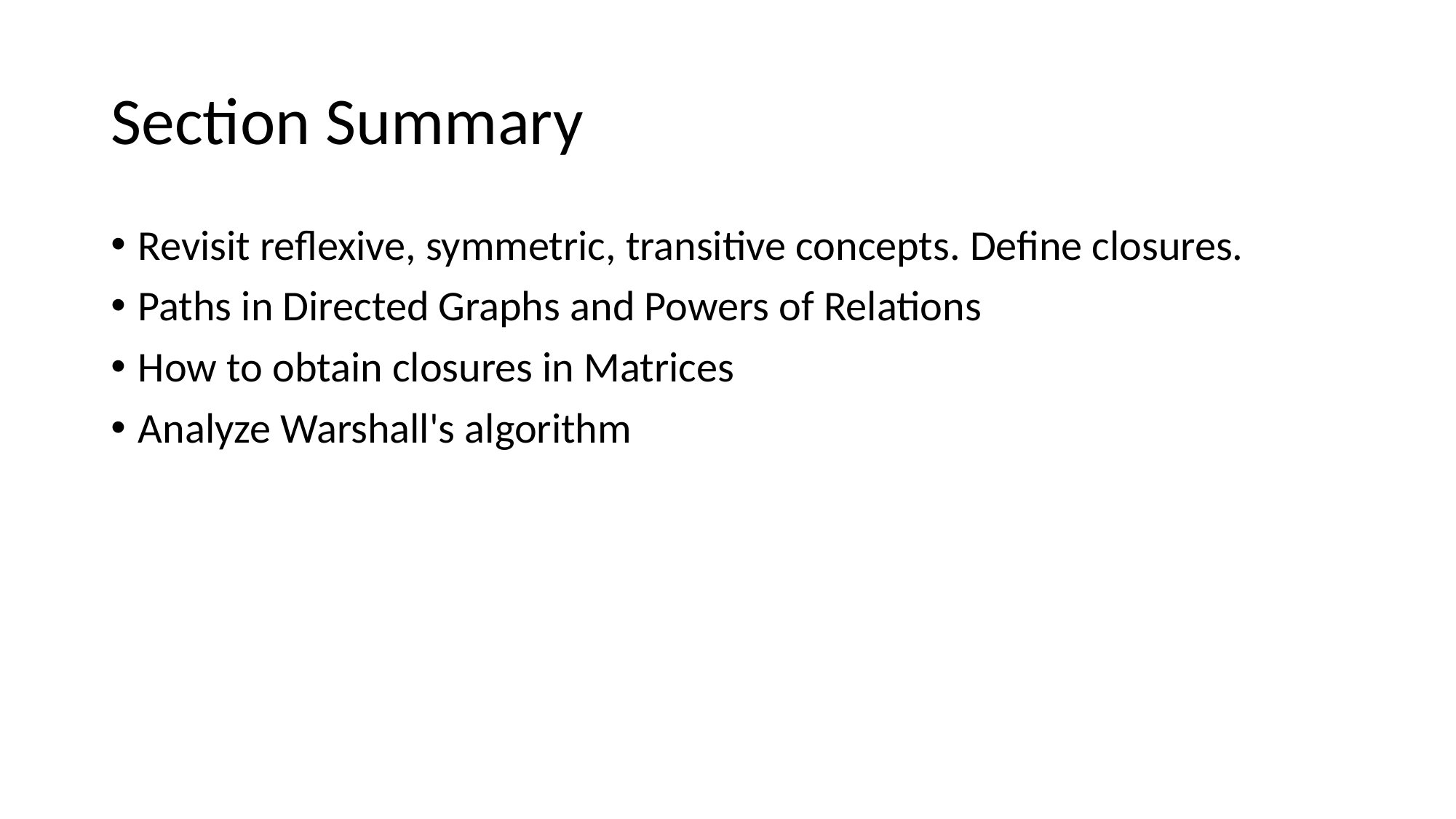

# Section Summary
Revisit reflexive, symmetric, transitive concepts. Define closures.
Paths in Directed Graphs and Powers of Relations
How to obtain closures in Matrices
Analyze Warshall's algorithm